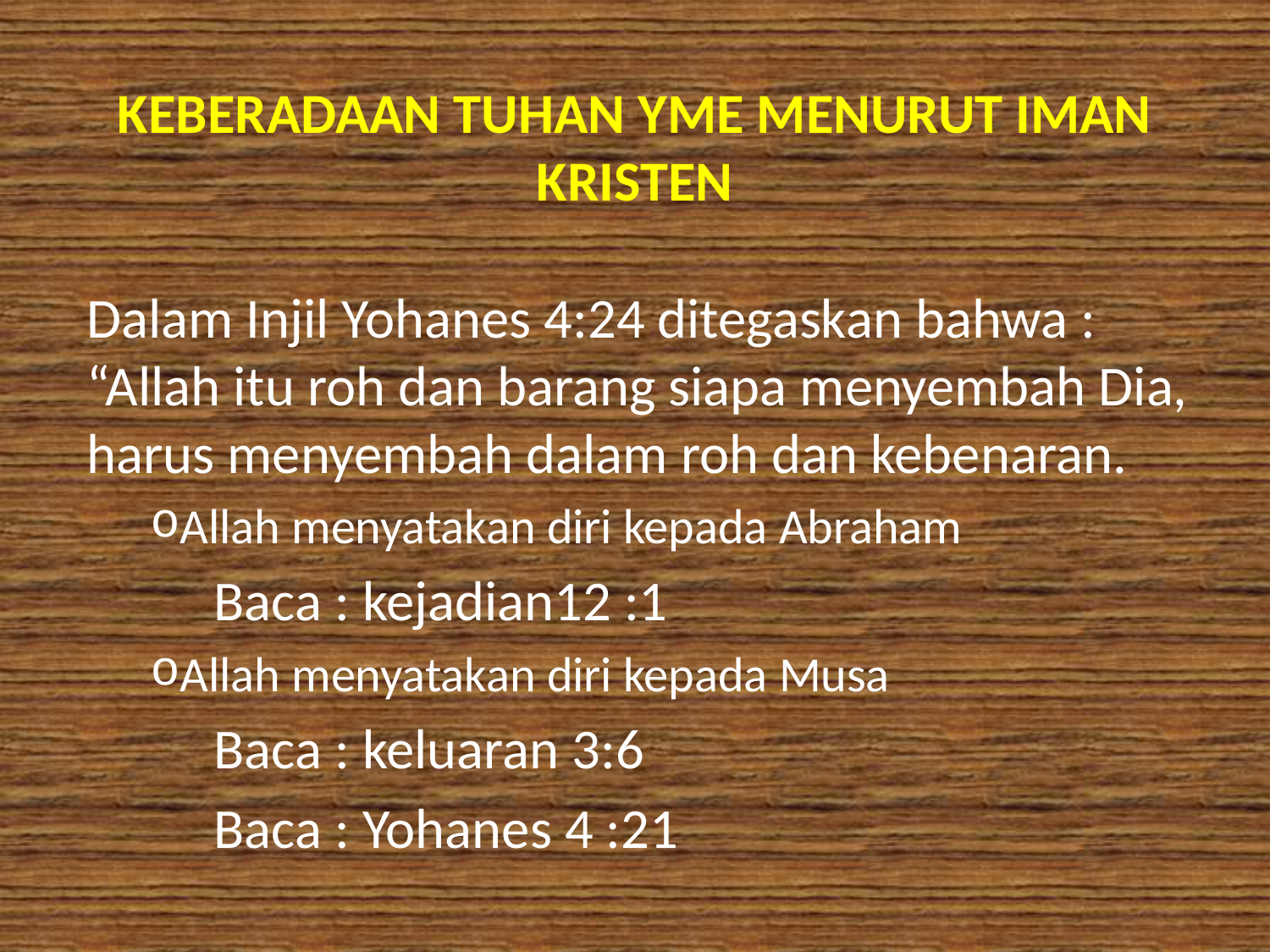

# KEBERADAAN TUHAN YME MENURUT IMAN KRISTEN
Dalam Injil Yohanes 4:24 ditegaskan bahwa : “Allah itu roh dan barang siapa menyembah Dia, harus menyembah dalam roh dan kebenaran.
Allah menyatakan diri kepada Abraham
	Baca : kejadian12 :1
Allah menyatakan diri kepada Musa
	Baca : keluaran 3:6
	Baca : Yohanes 4 :21